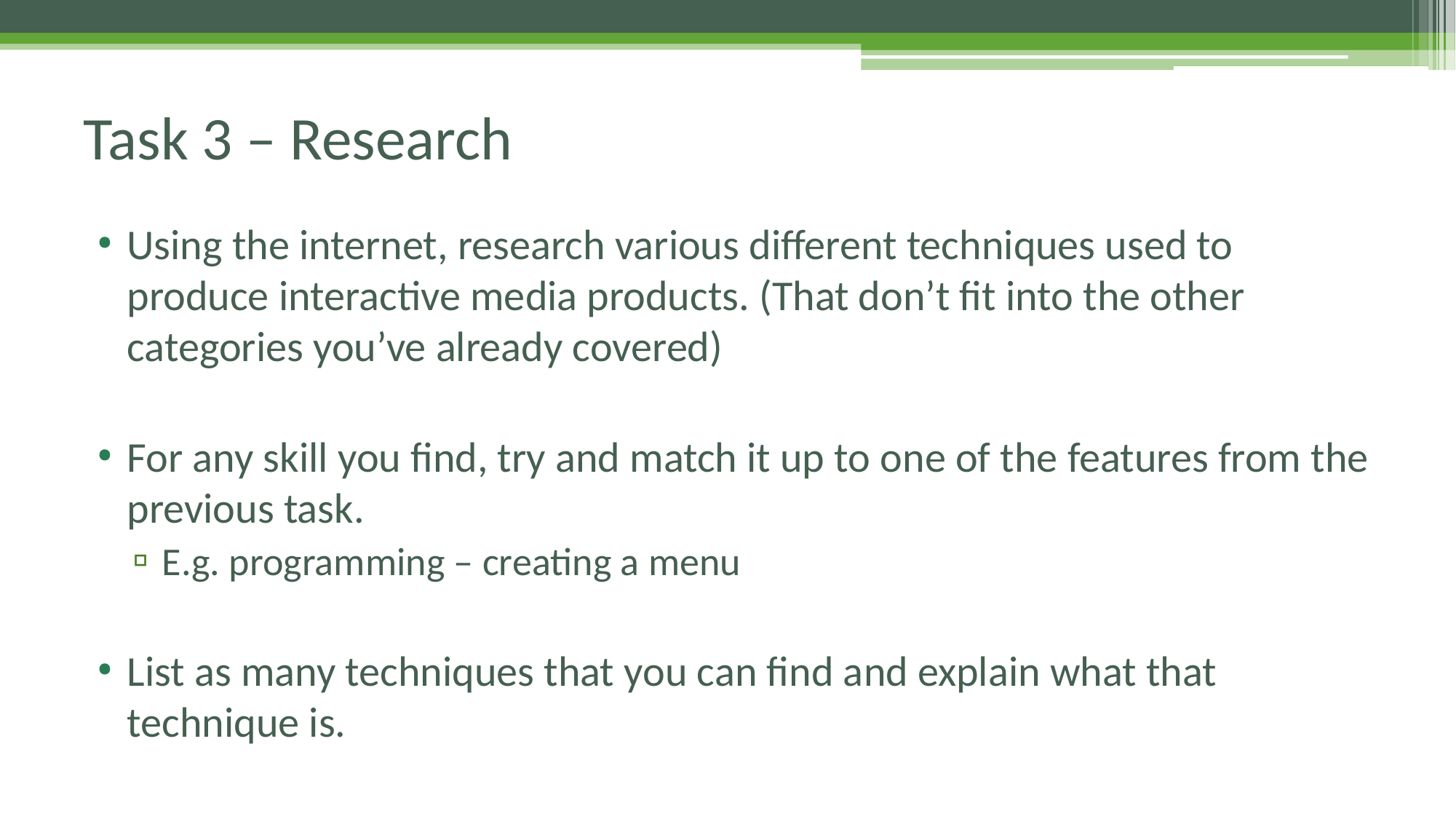

# Task 3 – Research
Using the internet, research various different techniques used to produce interactive media products. (That don’t fit into the other categories you’ve already covered)

For any skill you find, try and match it up to one of the features from the previous task.
E.g. programming – creating a menu

List as many techniques that you can find and explain what that technique is.